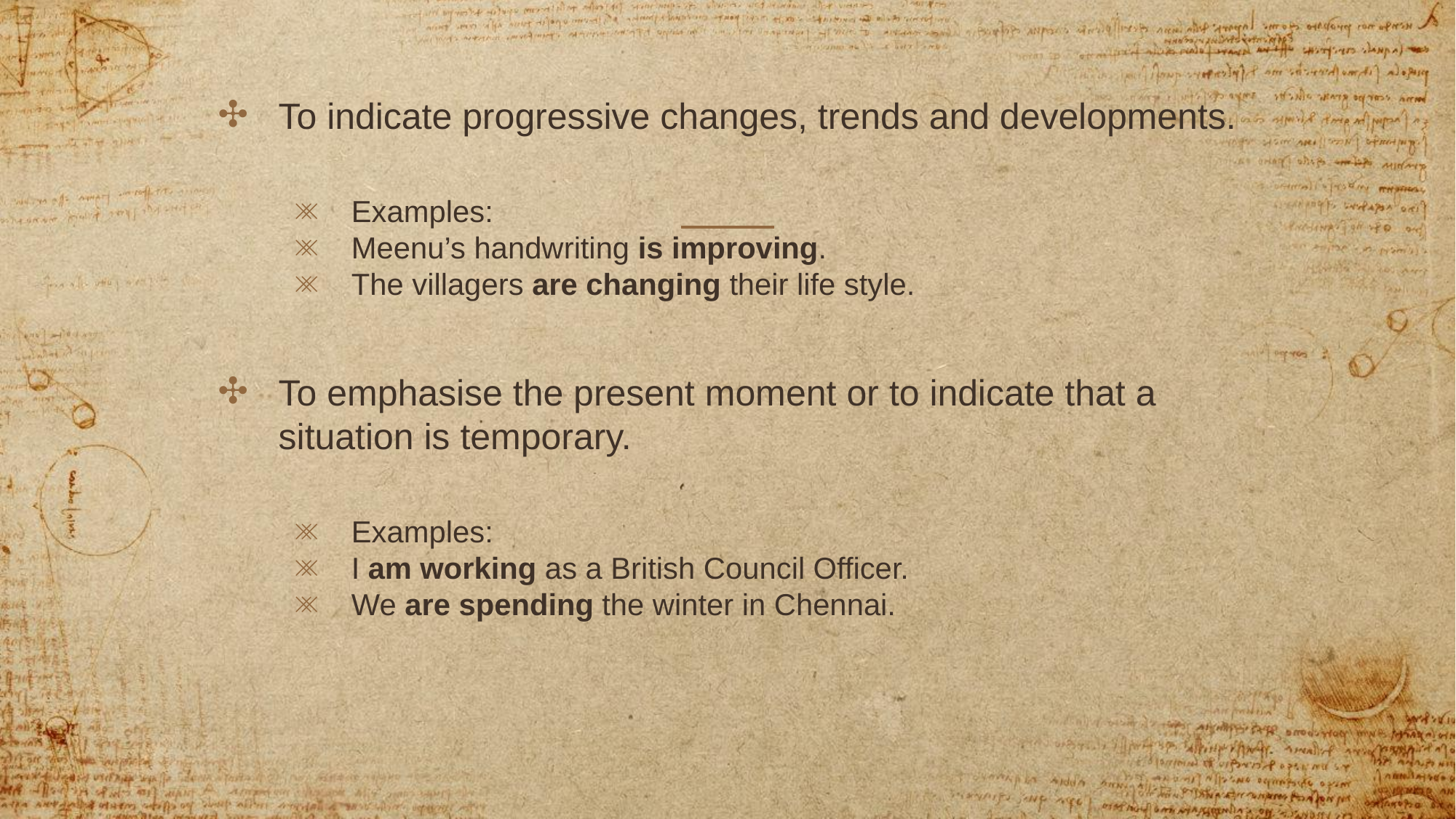

To indicate progressive changes, trends and developments.

Examples:
Meenu’s handwriting is improving.
The villagers are changing their life style.

To emphasise the present moment or to indicate that a situation is temporary.

Examples:
I am working as a British Council Officer.
We are spending the winter in Chennai.